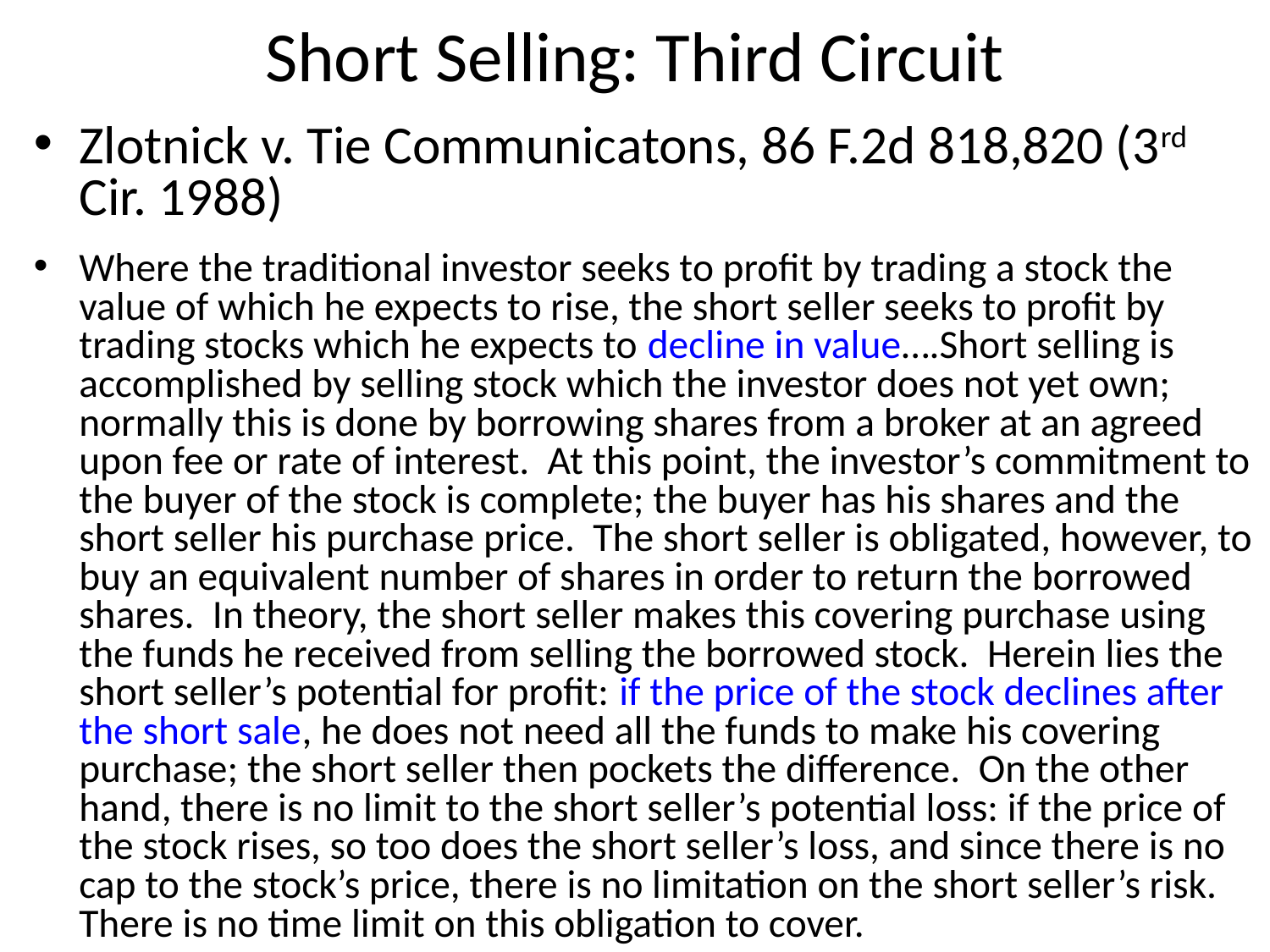

# Short Selling: Third Circuit
Zlotnick v. Tie Communicatons, 86 F.2d 818,820 (3rd Cir. 1988)

Where the traditional investor seeks to profit by trading a stock the value of which he expects to rise, the short seller seeks to profit by trading stocks which he expects to decline in value….Short selling is accomplished by selling stock which the investor does not yet own; normally this is done by borrowing shares from a broker at an agreed upon fee or rate of interest.  At this point, the investor’s commitment to the buyer of the stock is complete; the buyer has his shares and the short seller his purchase price.  The short seller is obligated, however, to buy an equivalent number of shares in order to return the borrowed shares.  In theory, the short seller makes this covering purchase using the funds he received from selling the borrowed stock.  Herein lies the short seller’s potential for profit: if the price of the stock declines after the short sale, he does not need all the funds to make his covering purchase; the short seller then pockets the difference.  On the other hand, there is no limit to the short seller’s potential loss: if the price of the stock rises, so too does the short seller’s loss, and since there is no cap to the stock’s price, there is no limitation on the short seller’s risk.  There is no time limit on this obligation to cover.